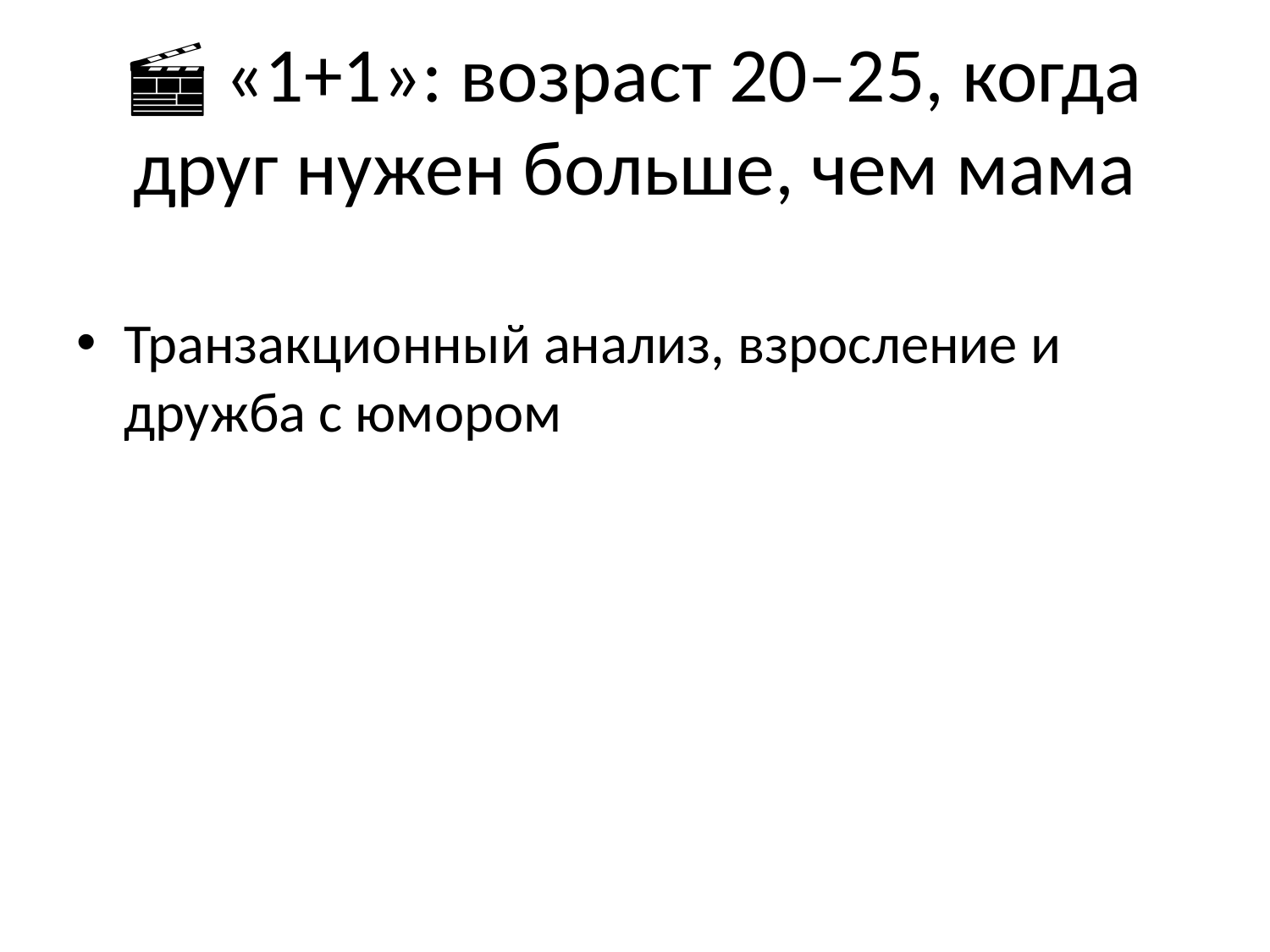

# 🎬 «1+1»: возраст 20–25, когда друг нужен больше, чем мама

Транзакционный анализ, взросление и дружба с юмором